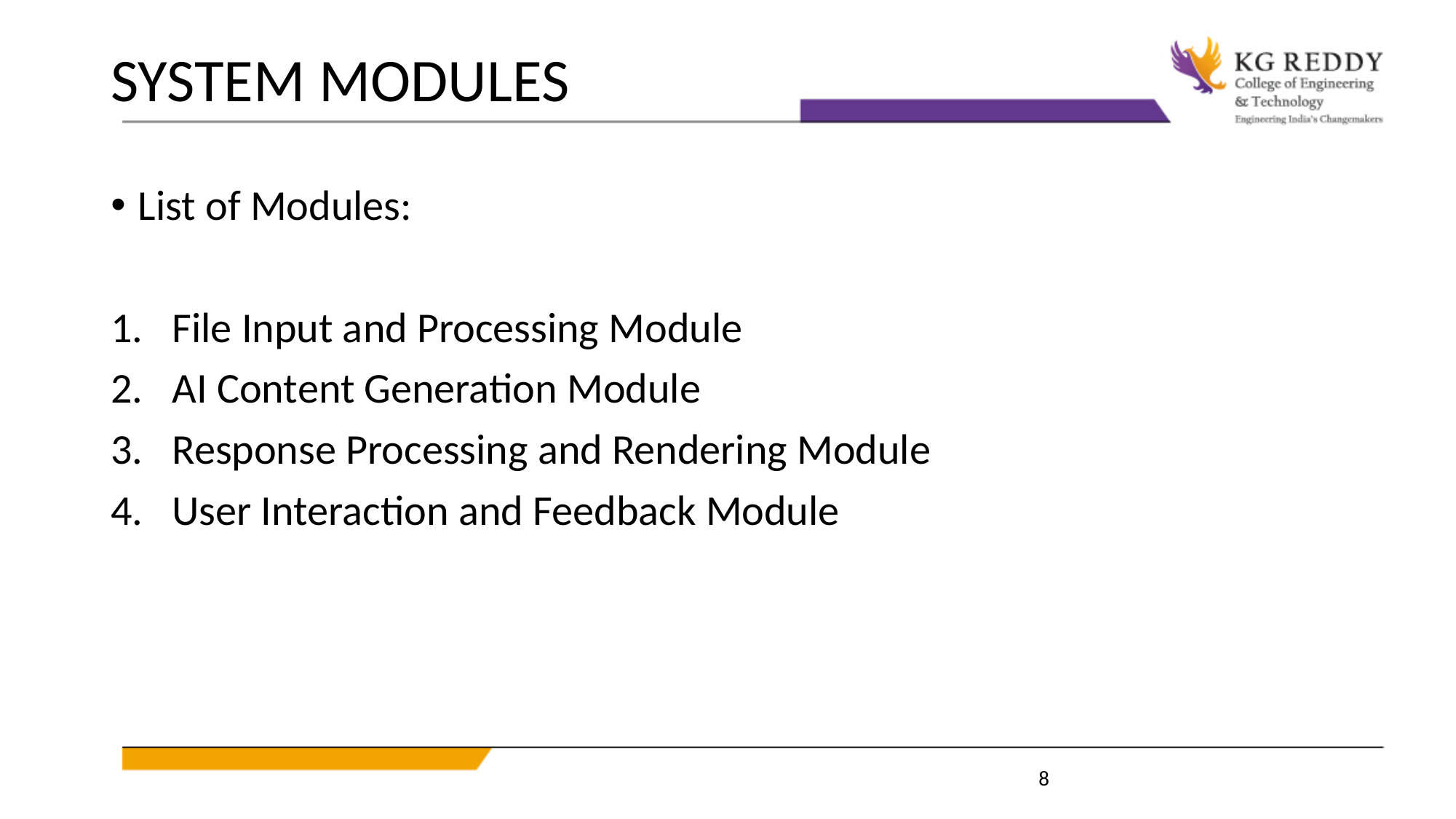

# SYSTEM MODULES
List of Modules:

File Input and Processing Module
AI Content Generation Module
Response Processing and Rendering Module
User Interaction and Feedback Module

8